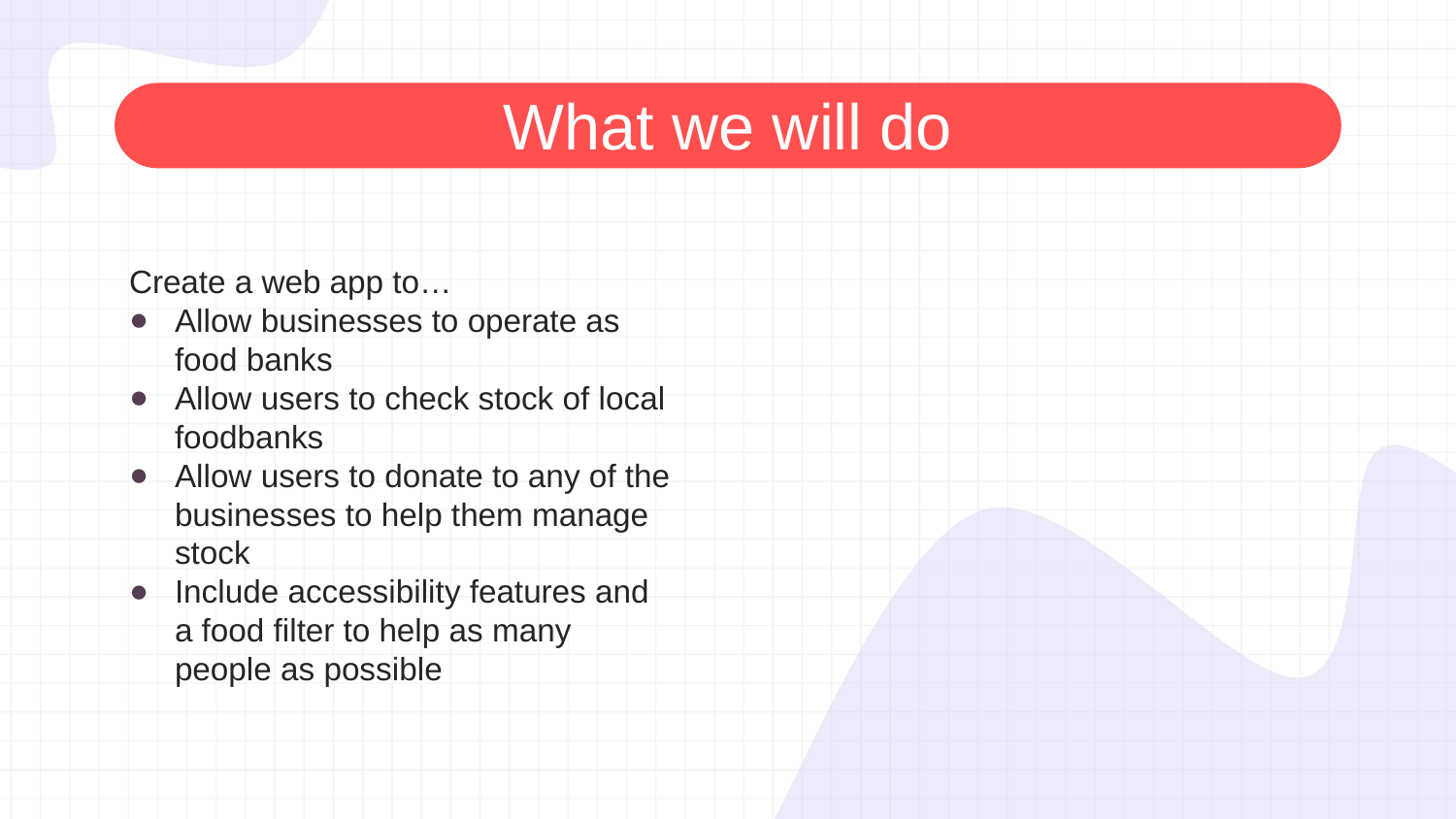

# What we will do
Create a web app to…
Allow businesses to operate as food banks
Allow users to check stock of local foodbanks
Allow users to donate to any of the businesses to help them manage stock
Include accessibility features and a food filter to help as many people as possible